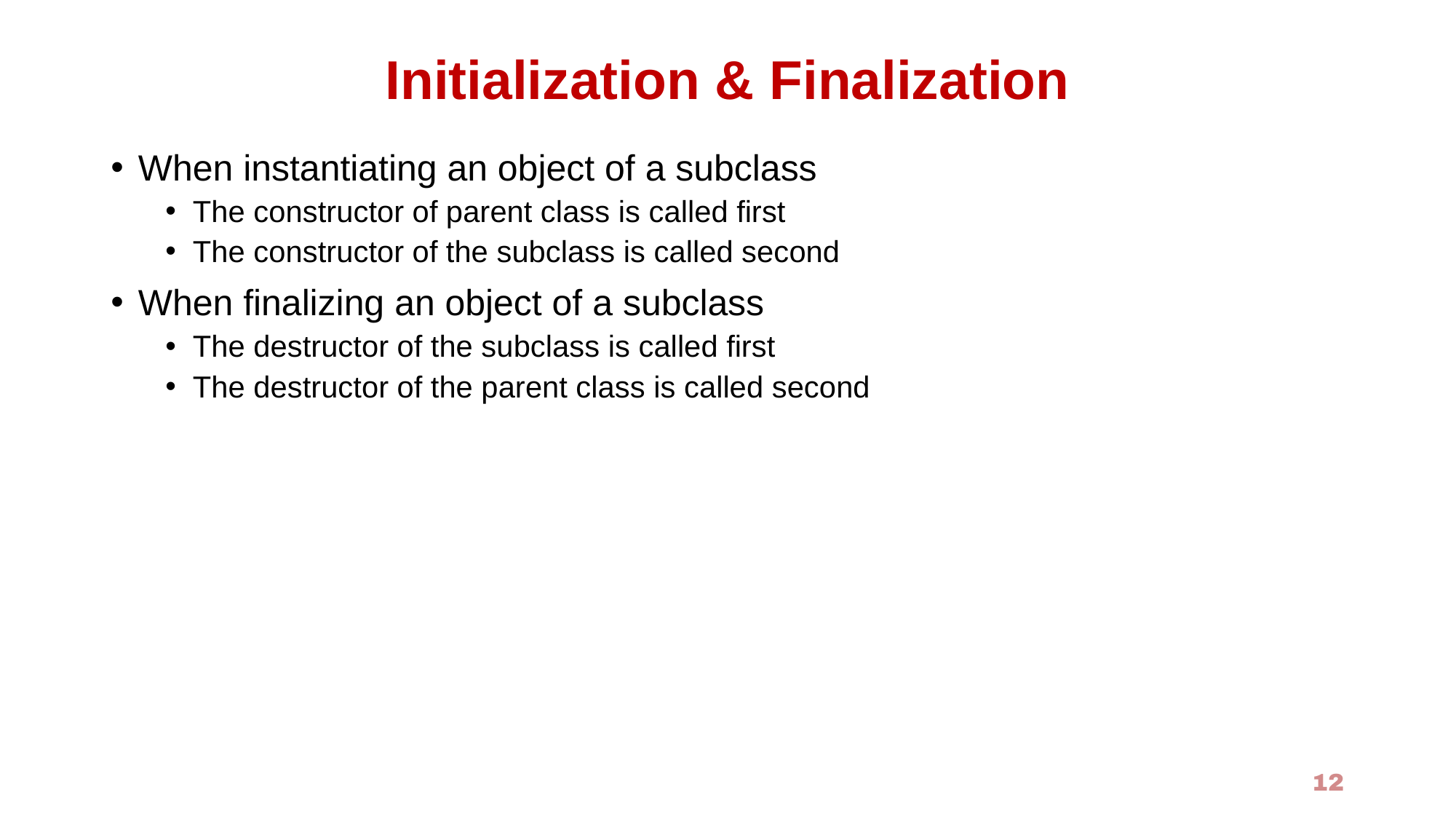

# Initialization & Finalization
When instantiating an object of a subclass
The constructor of parent class is called first
The constructor of the subclass is called second
When finalizing an object of a subclass
The destructor of the subclass is called first
The destructor of the parent class is called second

12